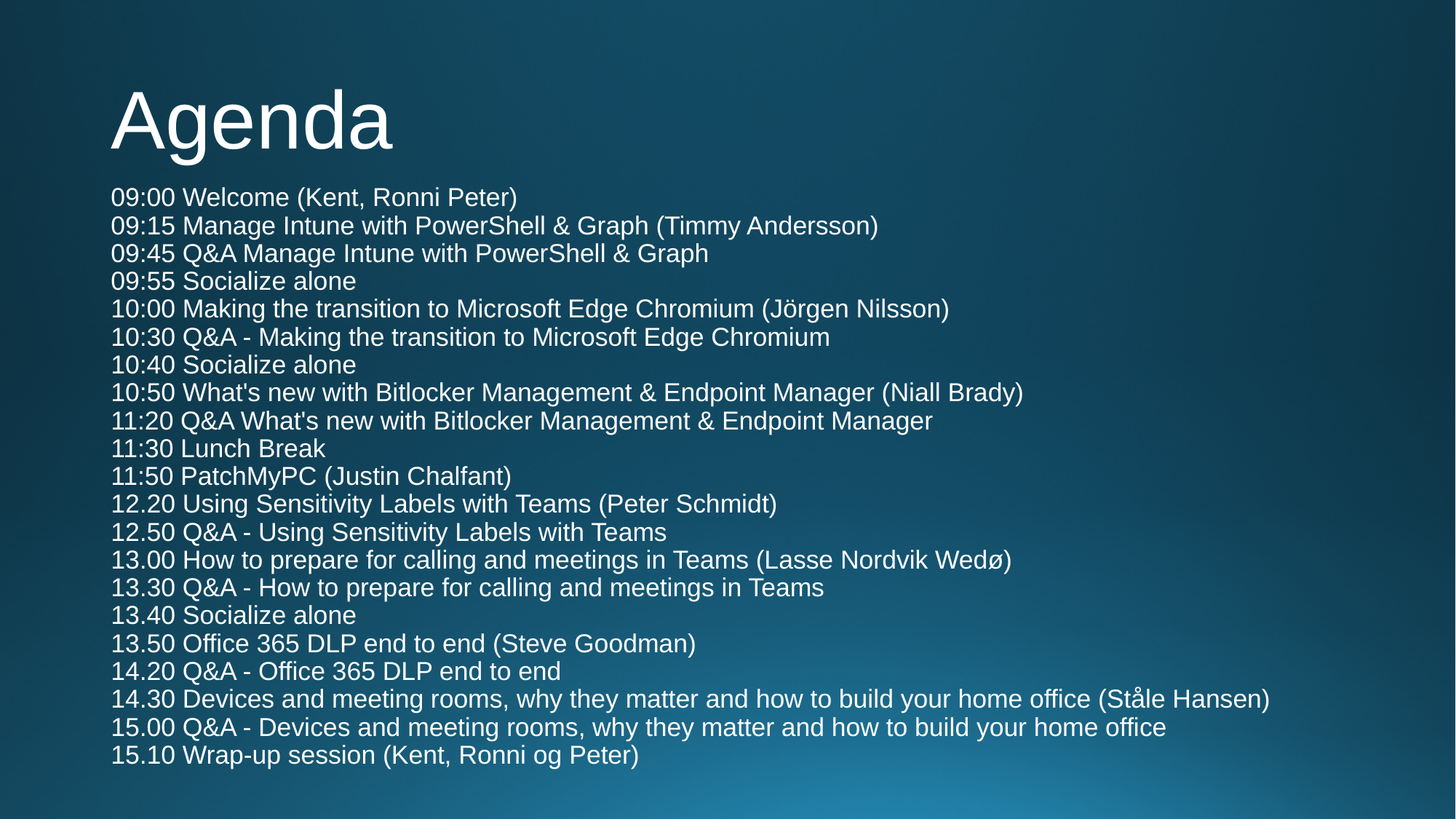

# Agenda
09:00 Welcome (Kent, Ronni Peter)
09:15 Manage Intune with PowerShell & Graph (Timmy Andersson)
09:45 Q&A Manage Intune with PowerShell & Graph
09:55 Socialize alone
10:00 Making the transition to Microsoft Edge Chromium (Jörgen Nilsson)
10:30 Q&A - Making the transition to Microsoft Edge Chromium
10:40 Socialize alone
10:50 What's new with Bitlocker Management & Endpoint Manager (Niall Brady)
11:20 Q&A What's new with Bitlocker Management & Endpoint Manager
11:30 Lunch Break
11:50 PatchMyPC (Justin Chalfant)
12.20 Using Sensitivity Labels with Teams (Peter Schmidt)
12.50 Q&A - Using Sensitivity Labels with Teams
13.00 How to prepare for calling and meetings in Teams (Lasse Nordvik Wedø)
13.30 Q&A - How to prepare for calling and meetings in Teams
13.40 Socialize alone
13.50 Office 365 DLP end to end (Steve Goodman)
14.20 Q&A - Office 365 DLP end to end
14.30 Devices and meeting rooms, why they matter and how to build your home office (Ståle Hansen)
15.00 Q&A - Devices and meeting rooms, why they matter and how to build your home office
15.10 Wrap-up session (Kent, Ronni og Peter)